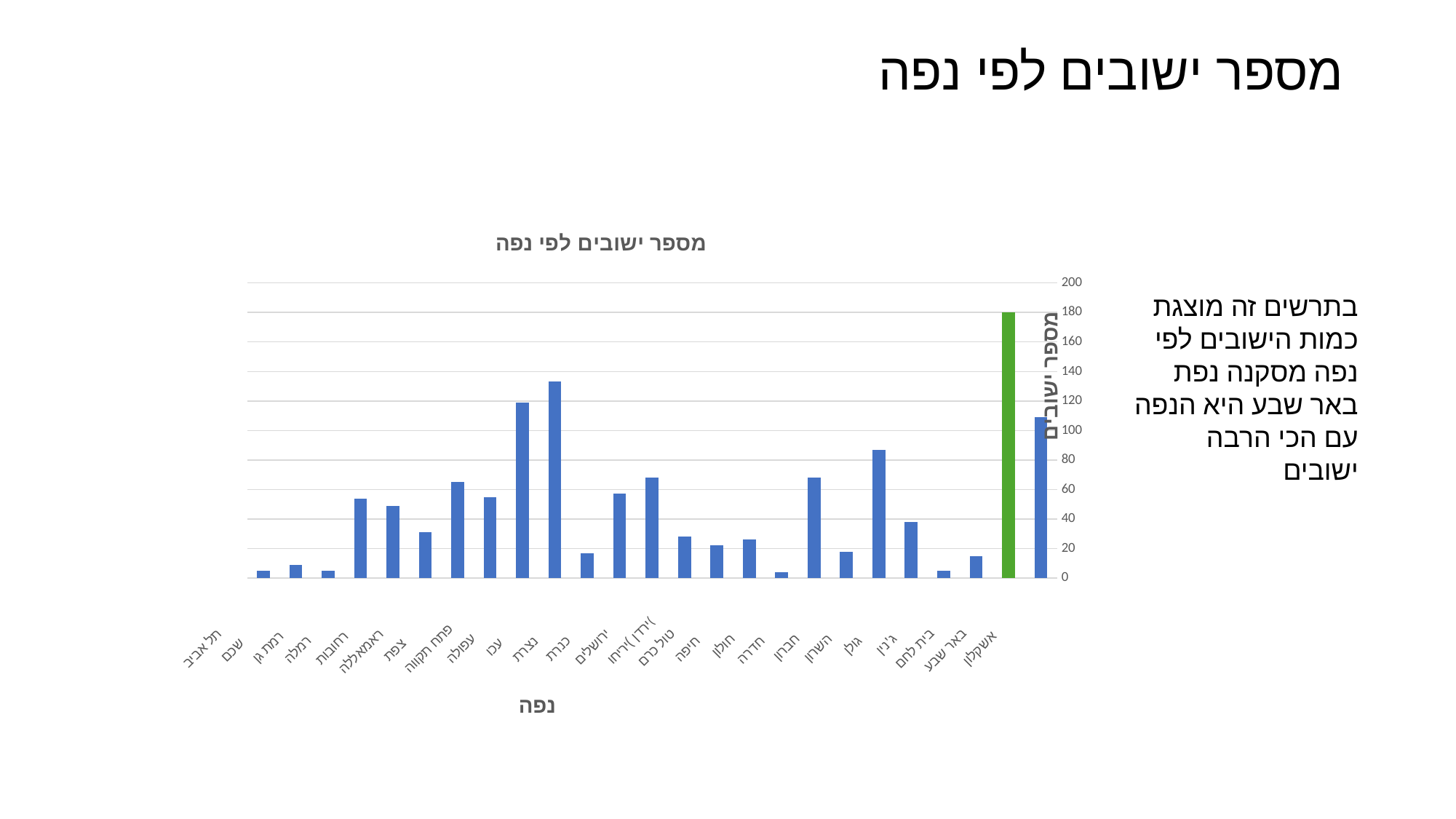

# מספר ישובים לפי נפה

### Chart: מספר ישובים לפי נפה

| Category | מספר ישובים |
|---|---|
| אשקלון                    | 109.0 |
| באר שבע                   | 180.0 |
| בית לחם                   | 15.0 |
| ג'נין                     | 5.0 |
| גולן                      | 38.0 |
| השרון                     | 87.0 |
| חברון                     | 18.0 |
| חדרה                      | 68.0 |
| חולון                     | 4.0 |
| חיפה                      | 26.0 |
| טול כרם                   | 22.0 |
| ירדן )יריחו(              | 28.0 |
| ירושלים                   | 68.0 |
| כנרת                      | 57.0 |
| נצרת                      | 17.0 |
| עכו                       | 133.0 |
| עפולה                     | 119.0 |
| פתח תקווה                 | 55.0 |
| צפת                       | 65.0 |
| ראמאללה                   | 31.0 |
| רחובות                    | 49.0 |
| רמלה                      | 54.0 |
| רמת גן                    | 5.0 |
| שכם                       | 9.0 |
| תל אביב                   | 5.0 |
בתרשים זה מוצגת כמות הישובים לפי נפה מסקנה נפת באר שבע היא הנפה עם הכי הרבה ישובים